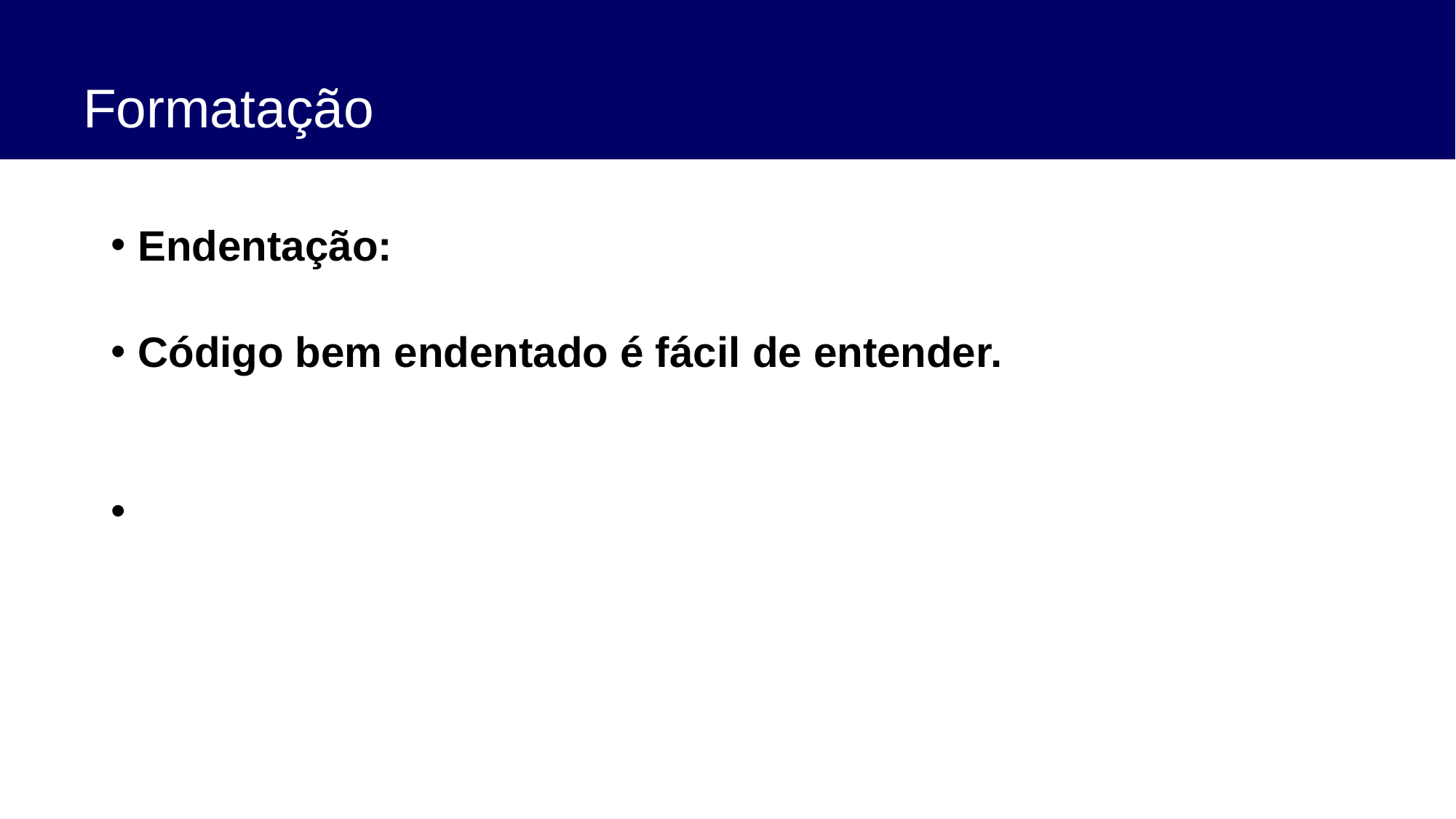

# Formatação
Endentação:

Código bem endentado é fácil de entender.